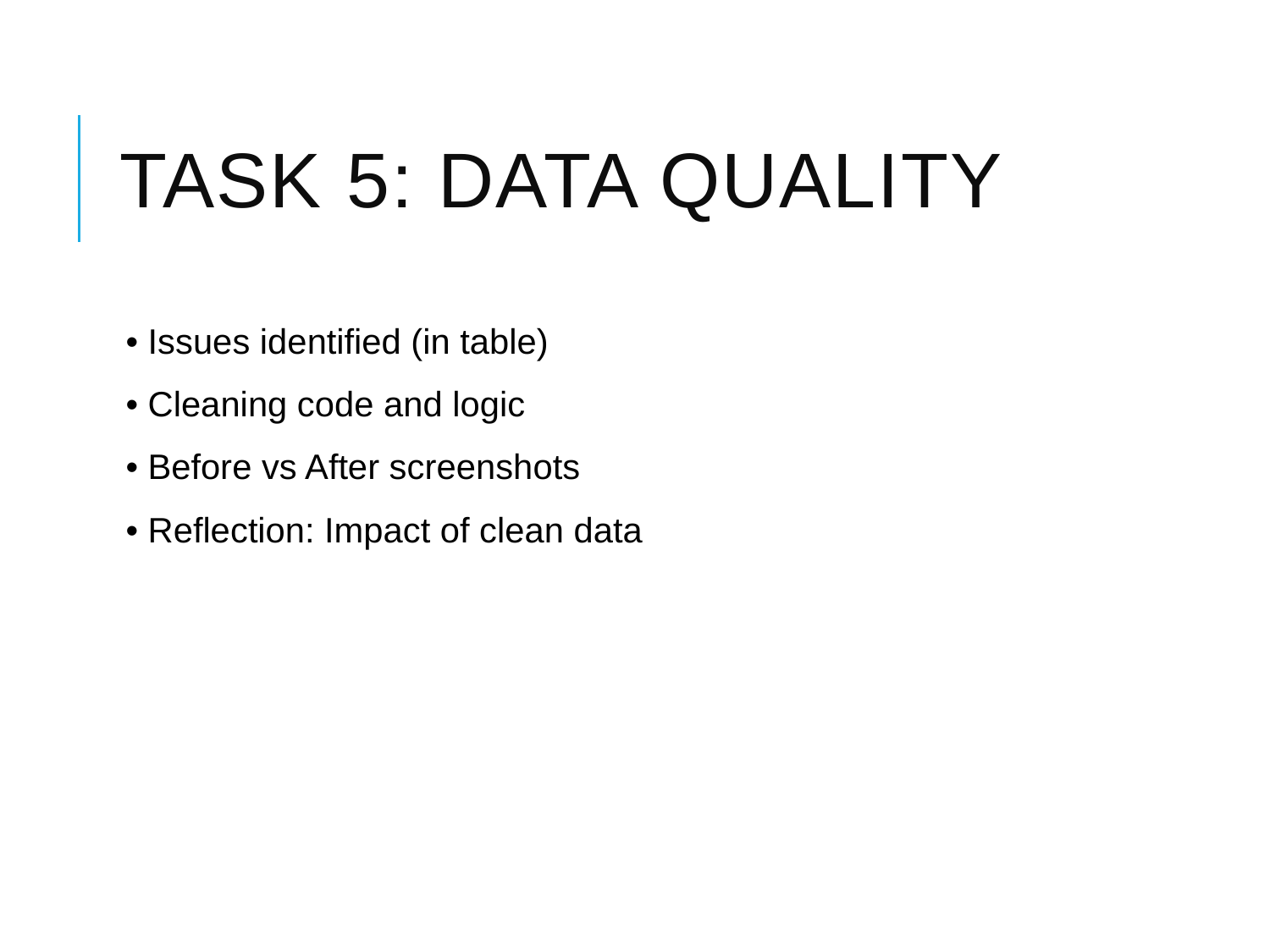

# Task 5: Data Quality
• Issues identified (in table)
• Cleaning code and logic
• Before vs After screenshots
• Reflection: Impact of clean data